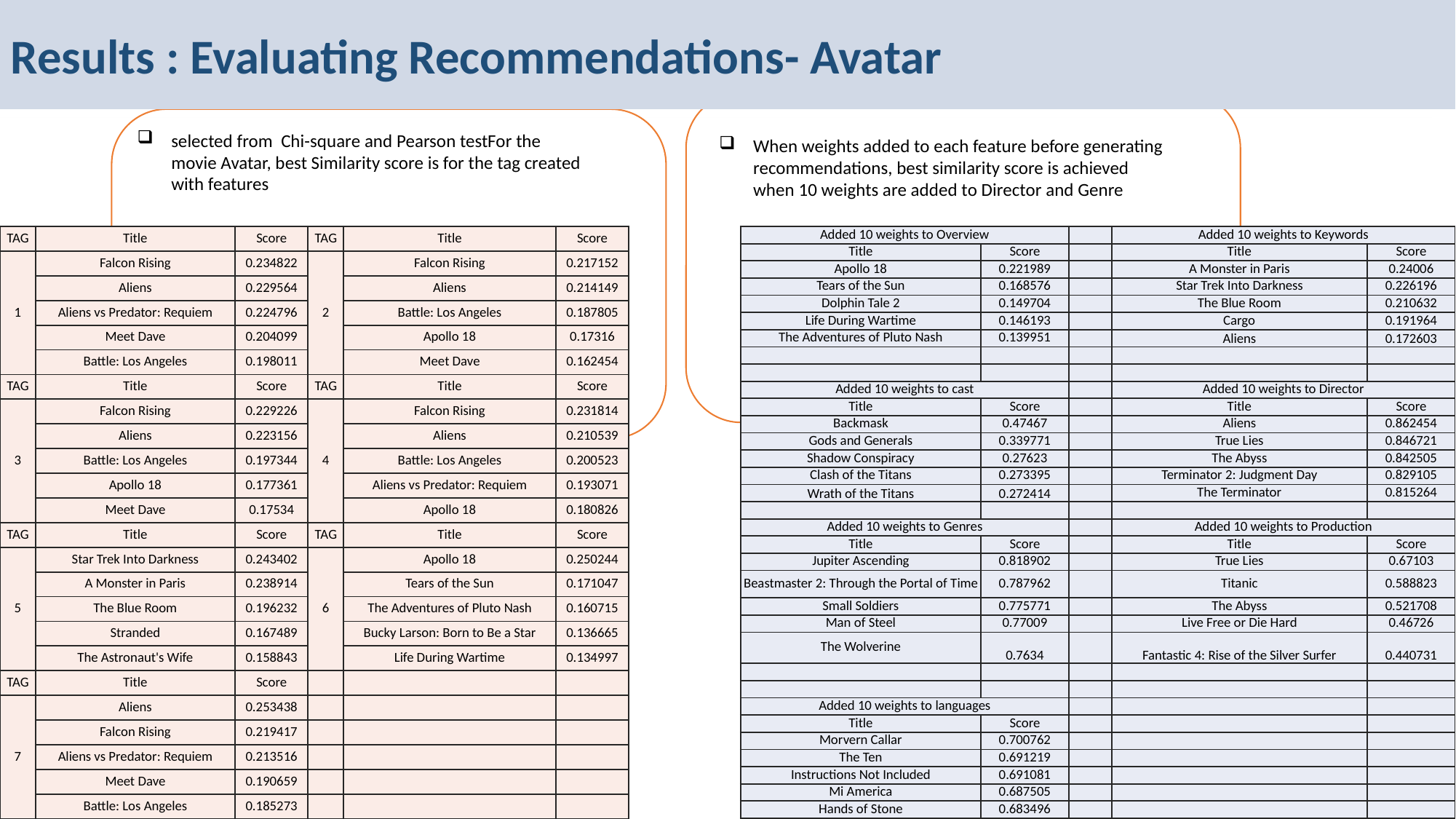

Results : Evaluating Recommendations- Avatar

selected from  Chi-square and Pearson testFor the movie Avatar, best Similarity score is for the tag created with features
When weights added to each feature before generating recommendations, best similarity score is achieved when 10 weights are added to Director and Genre

| TAG | Title | Score | TAG | Title | Score |
| --- | --- | --- | --- | --- | --- |
| 1 | Falcon Rising | 0.234822 | 2 | Falcon Rising | 0.217152 |
|  | Aliens | 0.229564 |  | Aliens | 0.214149 |
|  | Aliens vs Predator: Requiem | 0.224796 |  | Battle: Los Angeles | 0.187805 |
|  | Meet Dave | 0.204099 |  | Apollo 18 | 0.17316 |
|  | Battle: Los Angeles | 0.198011 |  | Meet Dave | 0.162454 |
| TAG | Title | Score | TAG | Title | Score |
| 3 | Falcon Rising | 0.229226 | 4 | Falcon Rising | 0.231814 |
|  | Aliens | 0.223156 |  | Aliens | 0.210539 |
|  | Battle: Los Angeles | 0.197344 |  | Battle: Los Angeles | 0.200523 |
|  | Apollo 18 | 0.177361 |  | Aliens vs Predator: Requiem | 0.193071 |
|  | Meet Dave | 0.17534 |  | Apollo 18 | 0.180826 |
| TAG | Title | Score | TAG | Title | Score |
| 5 | Star Trek Into Darkness | 0.243402 | 6 | Apollo 18 | 0.250244 |
|  | A Monster in Paris | 0.238914 |  | Tears of the Sun | 0.171047 |
|  | The Blue Room | 0.196232 |  | The Adventures of Pluto Nash | 0.160715 |
|  | Stranded | 0.167489 |  | Bucky Larson: Born to Be a Star | 0.136665 |
|  | The Astronaut's Wife | 0.158843 |  | Life During Wartime | 0.134997 |
| TAG | Title | Score |  |  |  |
| 7 | Aliens | 0.253438 |  |  |  |
|  | Falcon Rising | 0.219417 |  |  |  |
|  | Aliens vs Predator: Requiem | 0.213516 |  |  |  |
|  | Meet Dave | 0.190659 |  |  |  |
|  | Battle: Los Angeles | 0.185273 |  |  |  |
| Added 10 weights to Overview |  |  | Added 10 weights to Keywords |  |
| --- | --- | --- | --- | --- |
| Title | Score |  | Title | Score |
| Apollo 18 | 0.221989 |  | A Monster in Paris | 0.24006 |
| Tears of the Sun | 0.168576 |  | Star Trek Into Darkness | 0.226196 |
| Dolphin Tale 2 | 0.149704 |  | The Blue Room | 0.210632 |
| Life During Wartime | 0.146193 |  | Cargo | 0.191964 |
| The Adventures of Pluto Nash | 0.139951 |  | Aliens | 0.172603 |
|  |  |  |  |  |
|  |  |  |  |  |
| Added 10 weights to cast |  |  | Added 10 weights to Director |  |
| Title | Score |  | Title | Score |
| Backmask | 0.47467 |  | Aliens | 0.862454 |
| Gods and Generals | 0.339771 |  | True Lies | 0.846721 |
| Shadow Conspiracy | 0.27623 |  | The Abyss | 0.842505 |
| Clash of the Titans | 0.273395 |  | Terminator 2: Judgment Day | 0.829105 |
| Wrath of the Titans | 0.272414 |  | The Terminator | 0.815264 |
|  |  |  |  |  |
| Added 10 weights to Genres |  |  | Added 10 weights to Production |  |
| Title | Score |  | Title | Score |
| Jupiter Ascending | 0.818902 |  | True Lies | 0.67103 |
| Beastmaster 2: Through the Portal of Time | 0.787962 |  | Titanic | 0.588823 |
| Small Soldiers | 0.775771 |  | The Abyss | 0.521708 |
| Man of Steel | 0.77009 |  | Live Free or Die Hard | 0.46726 |
| The Wolverine | 0.7634 |  | Fantastic 4: Rise of the Silver Surfer | 0.440731 |
|  |  |  |  |  |
|  |  |  |  |  |
| Added 10 weights to languages |  |  |  |  |
| Title | Score |  |  |  |
| Morvern Callar | 0.700762 |  |  |  |
| The Ten | 0.691219 |  |  |  |
| Instructions Not Included | 0.691081 |  |  |  |
| Mi America | 0.687505 |  |  |  |
| Hands of Stone | 0.683496 |  |  |  |